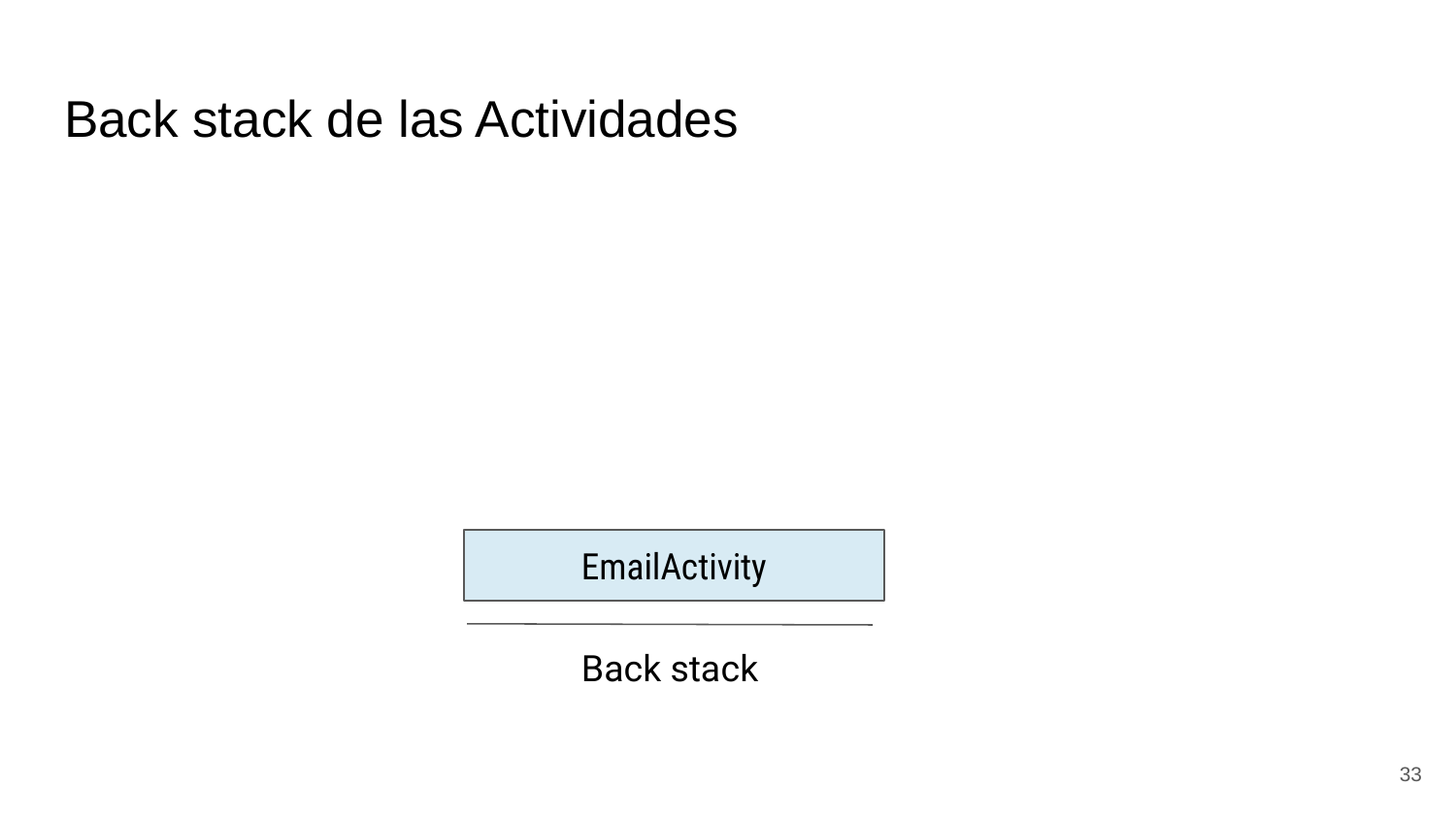

# Back stack de las Actividades
EmailActivity
Back stack
33